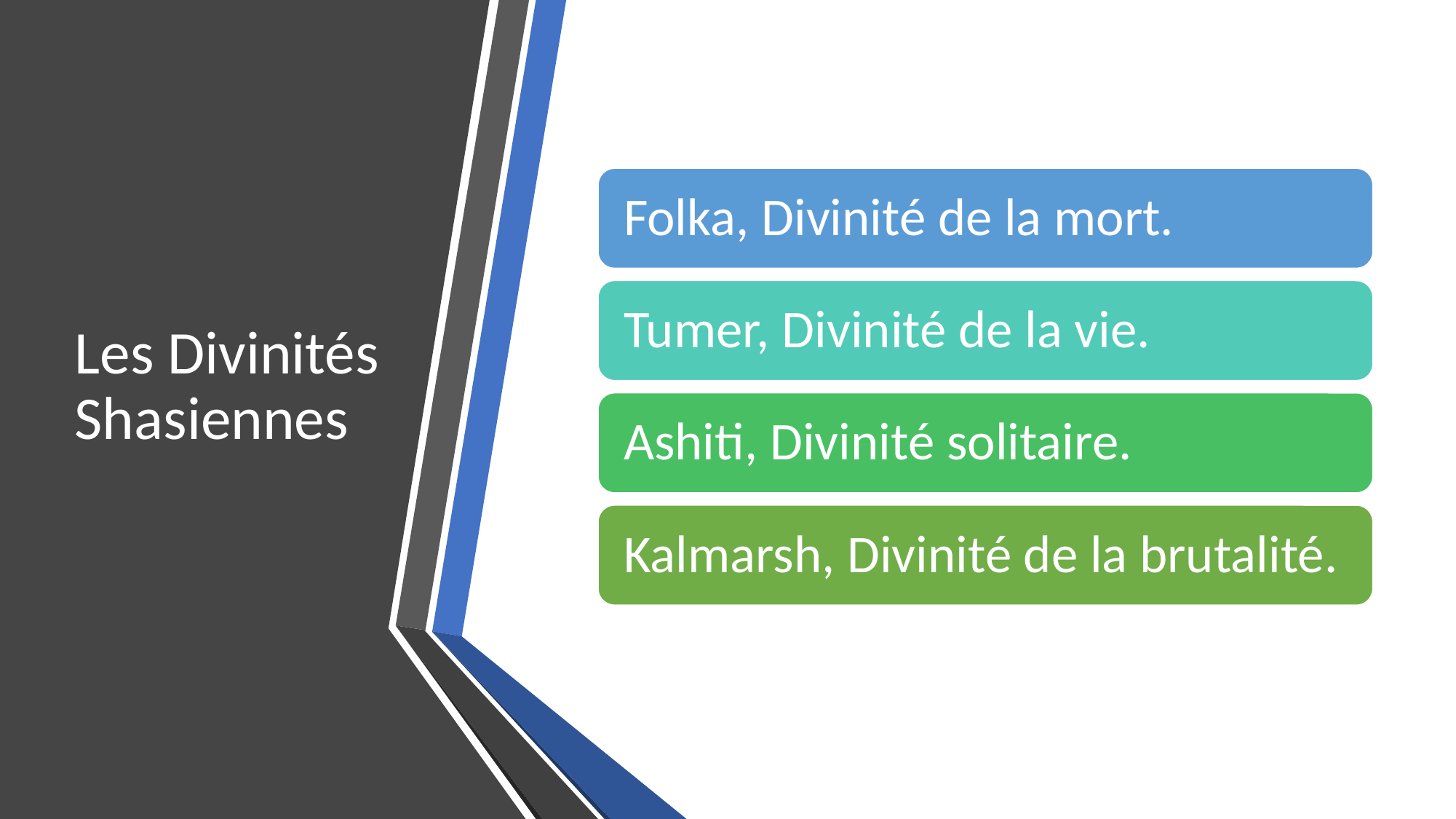

# Les Divinités Shasiennes
Folka, Divinité de la mort.
Tumer, Divinité de la vie.
Ashiti, Divinité solitaire.
Kalmarsh, Divinité de la brutalité.